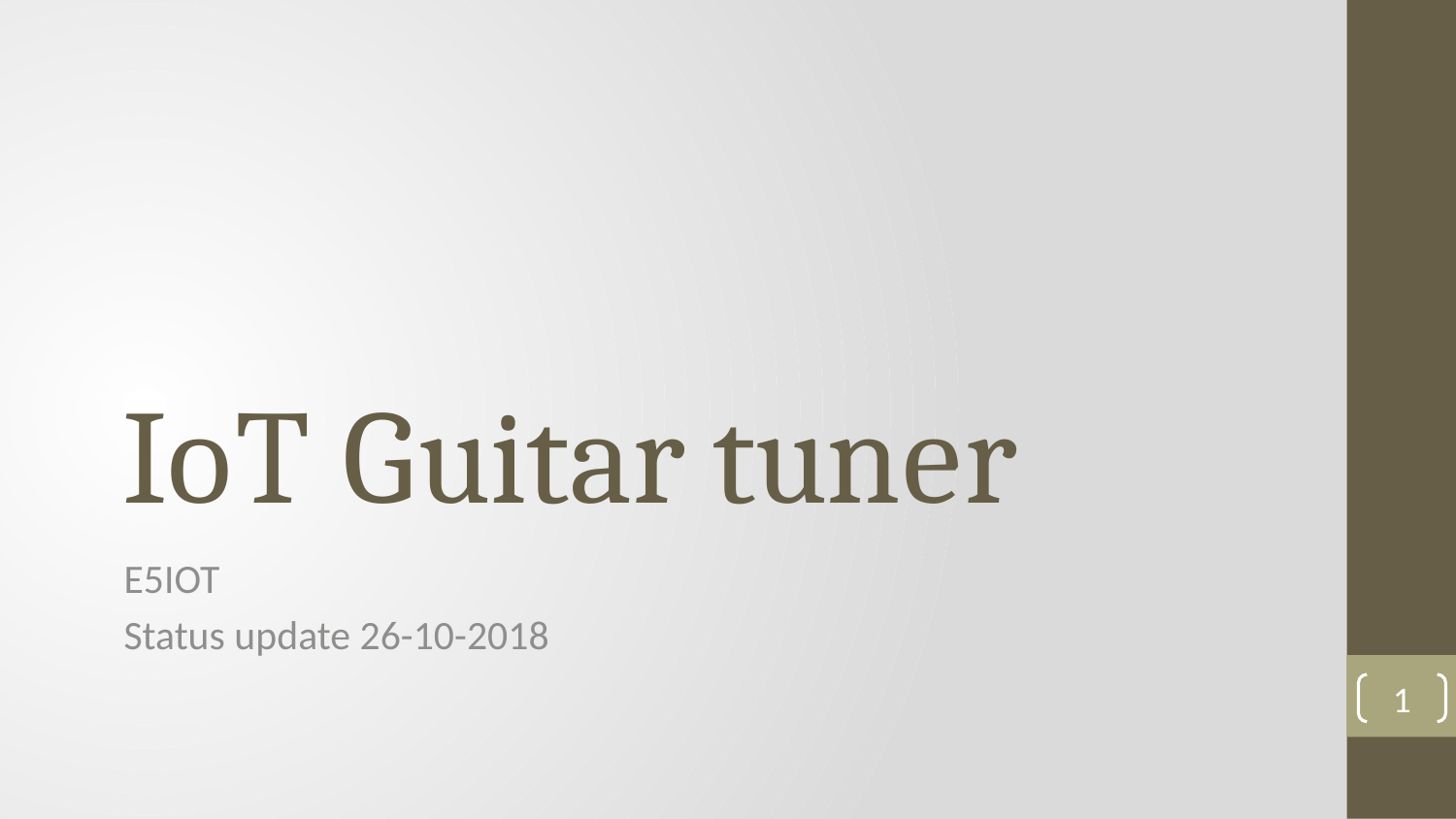

# IoT Guitar tuner
E5IOT
Status update 26-10-2018
1